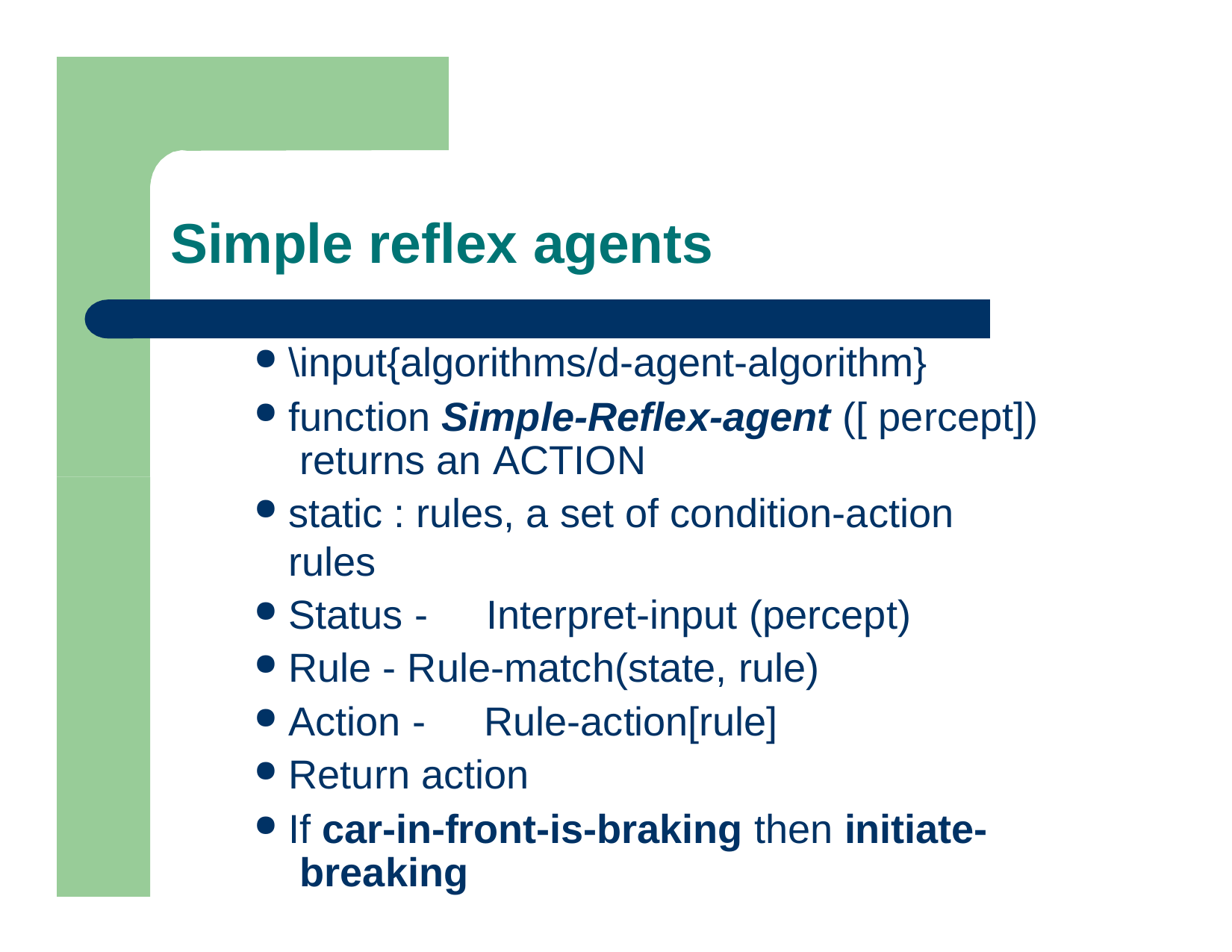

# Simple reflex agents
\input{algorithms/d-agent-algorithm}
function Simple-Reflex-agent ([ percept])  returns an ACTION
static : rules, a set of condition-action rules
Status -	Interpret-input (percept)
Rule - Rule-match(state, rule)
Action -	Rule-action[rule]
Return action
If car-in-front-is-braking then initiate-  breaking